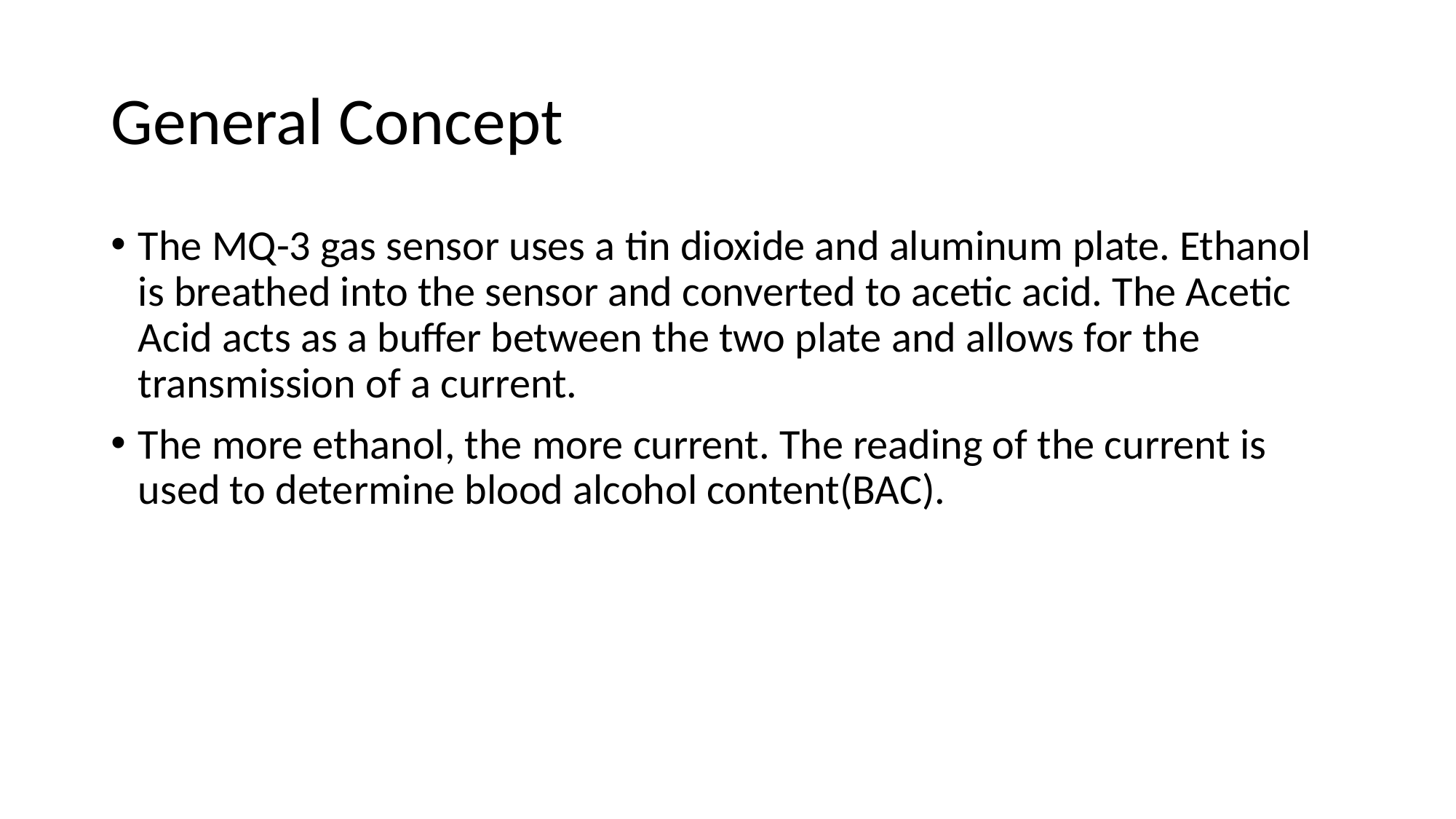

# General Concept
The MQ-3 gas sensor uses a tin dioxide and aluminum plate. Ethanol is breathed into the sensor and converted to acetic acid. The Acetic Acid acts as a buffer between the two plate and allows for the transmission of a current.
The more ethanol, the more current. The reading of the current is used to determine blood alcohol content(BAC).